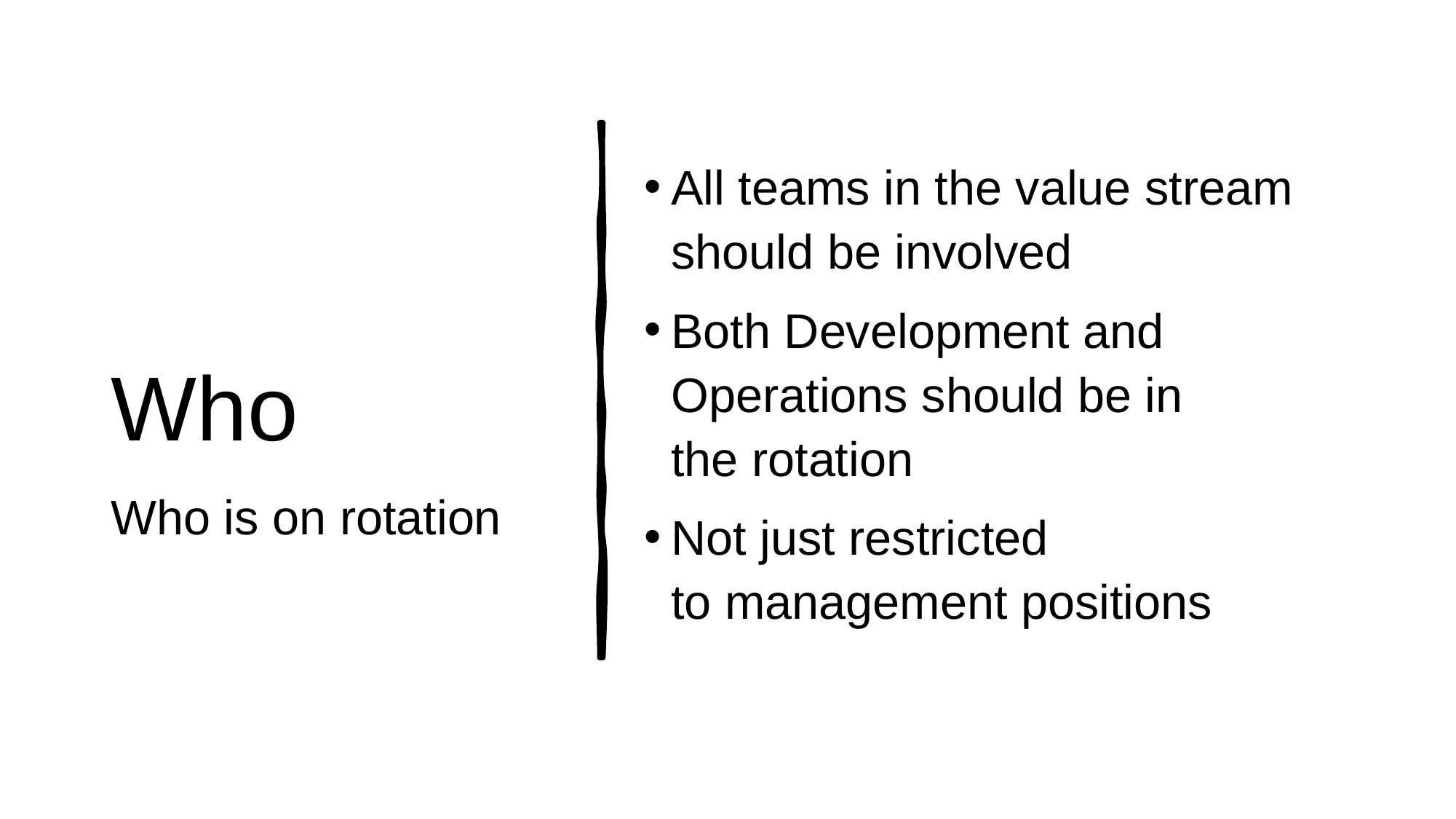

# Who
All teams in the value stream should be involved
Both Development and Operations should be in the rotation
Not just restricted to management positions
Who is on rotation